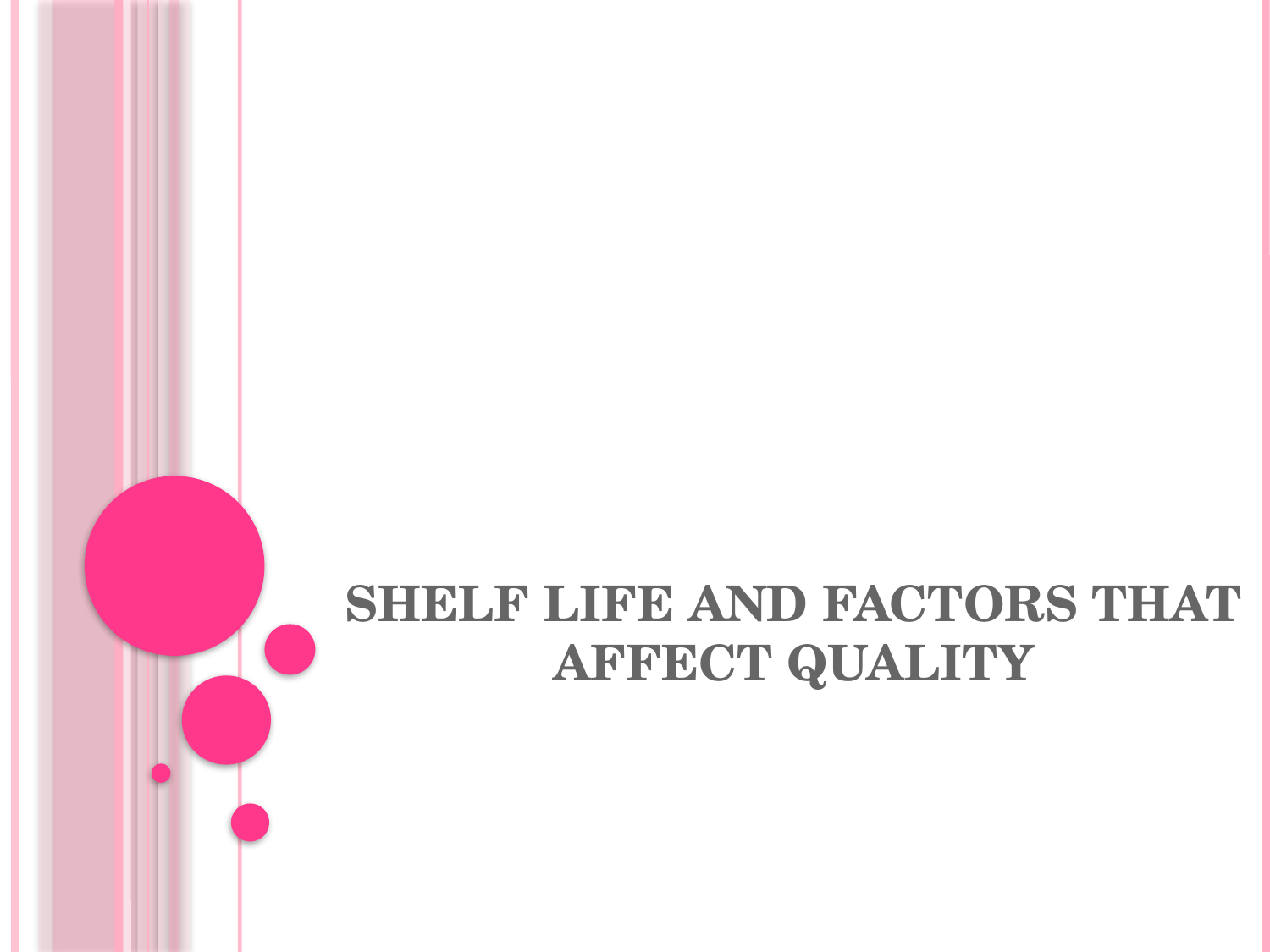

# SHELF LIFE AND FACTORS THAT AFFECT QUALITY